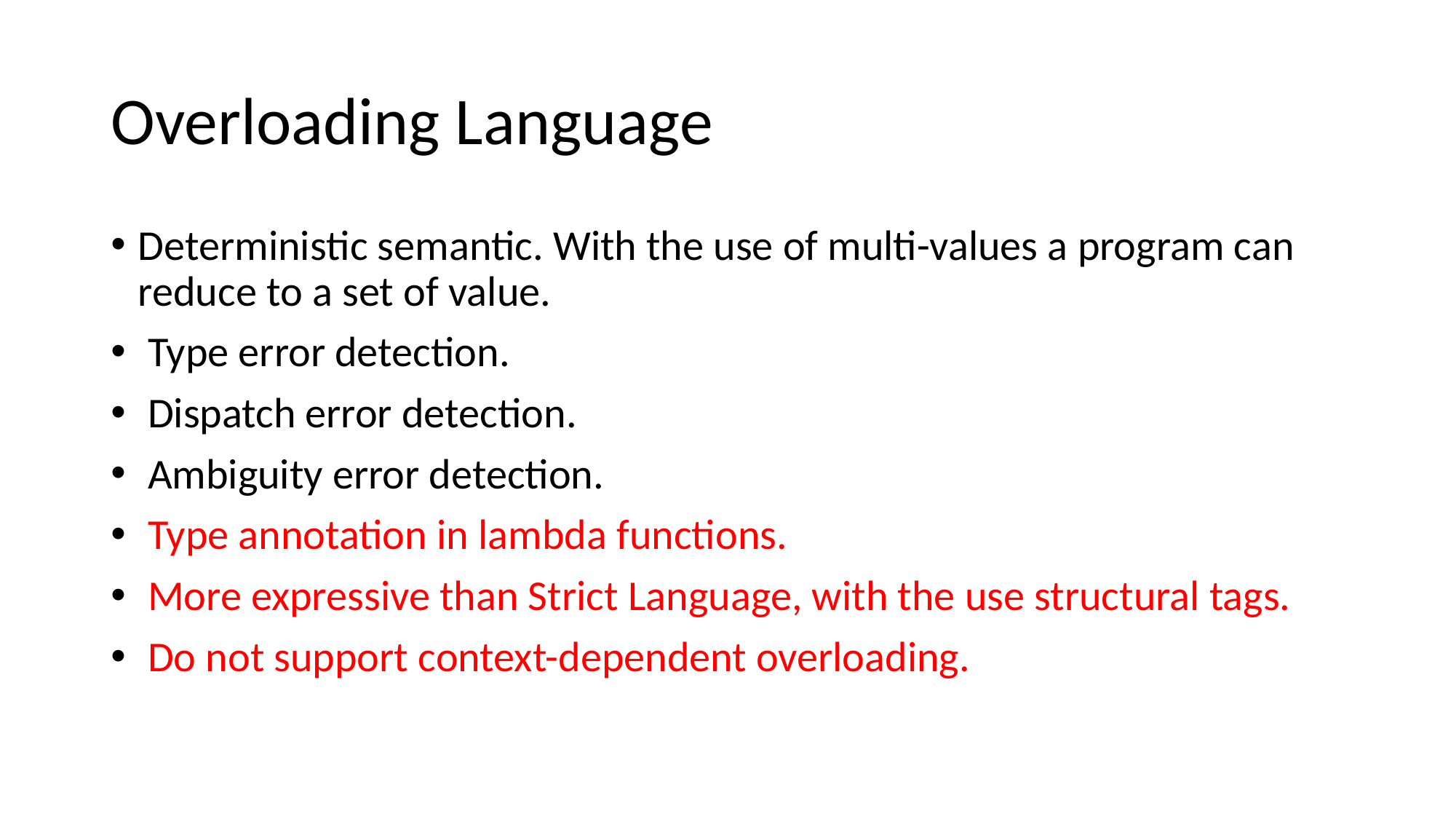

# Overloading Language
Deterministic semantic. With the use of multi-values a program can reduce to a set of value.
 Type error detection.
 Dispatch error detection.
 Ambiguity error detection.
 Type annotation in lambda functions.
 More expressive than Strict Language, with the use structural tags.
 Do not support context-dependent overloading.